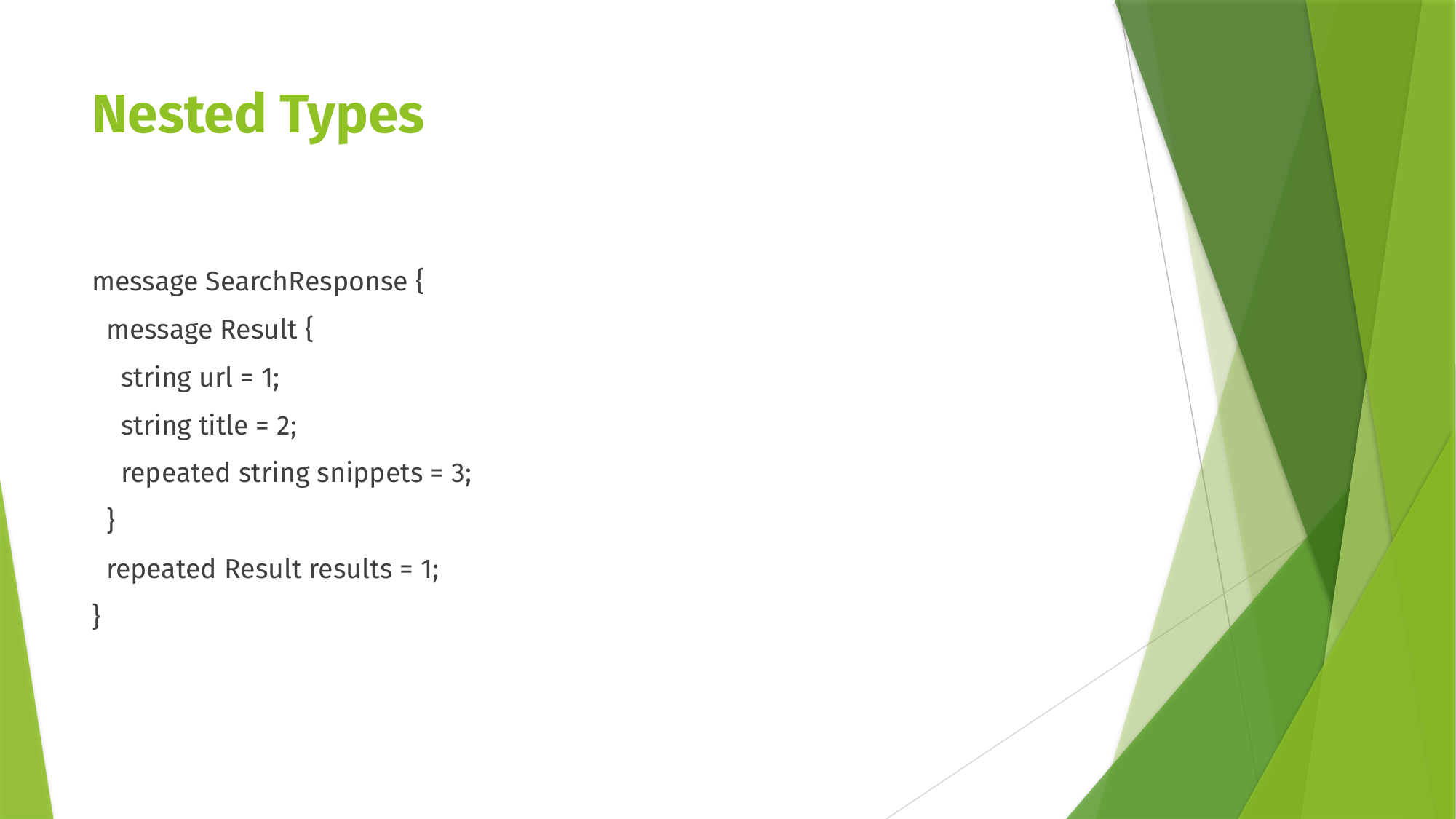

# Nested Types
message SearchResponse {
  message Result {
    string url = 1;
    string title = 2;
    repeated string snippets = 3;
  }
  repeated Result results = 1;
}